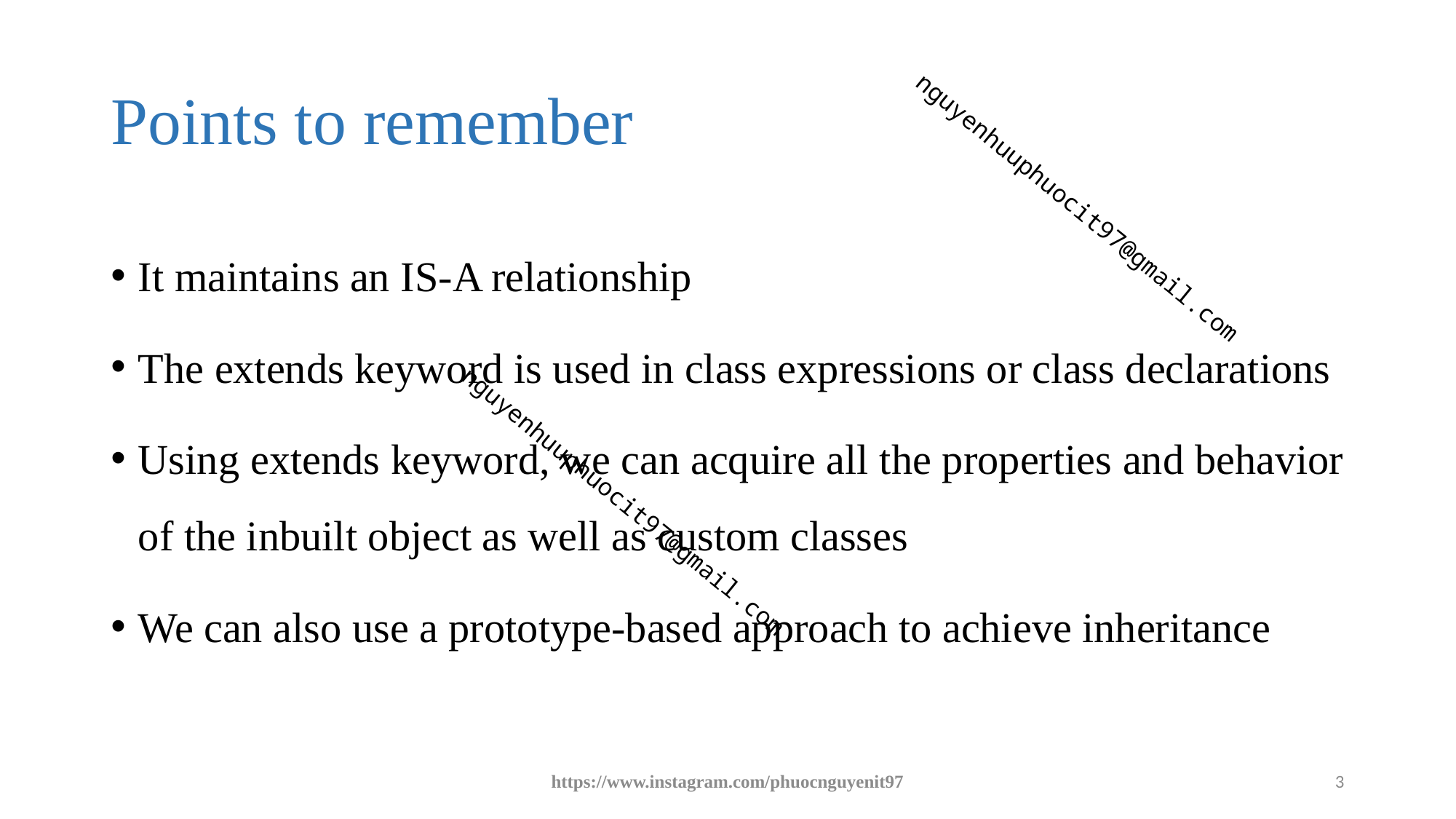

# Points to remember
It maintains an IS-A relationship
The extends keyword is used in class expressions or class declarations
Using extends keyword, we can acquire all the properties and behavior of the inbuilt object as well as custom classes
We can also use a prototype-based approach to achieve inheritance

https://www.instagram.com/phuocnguyenit97
3